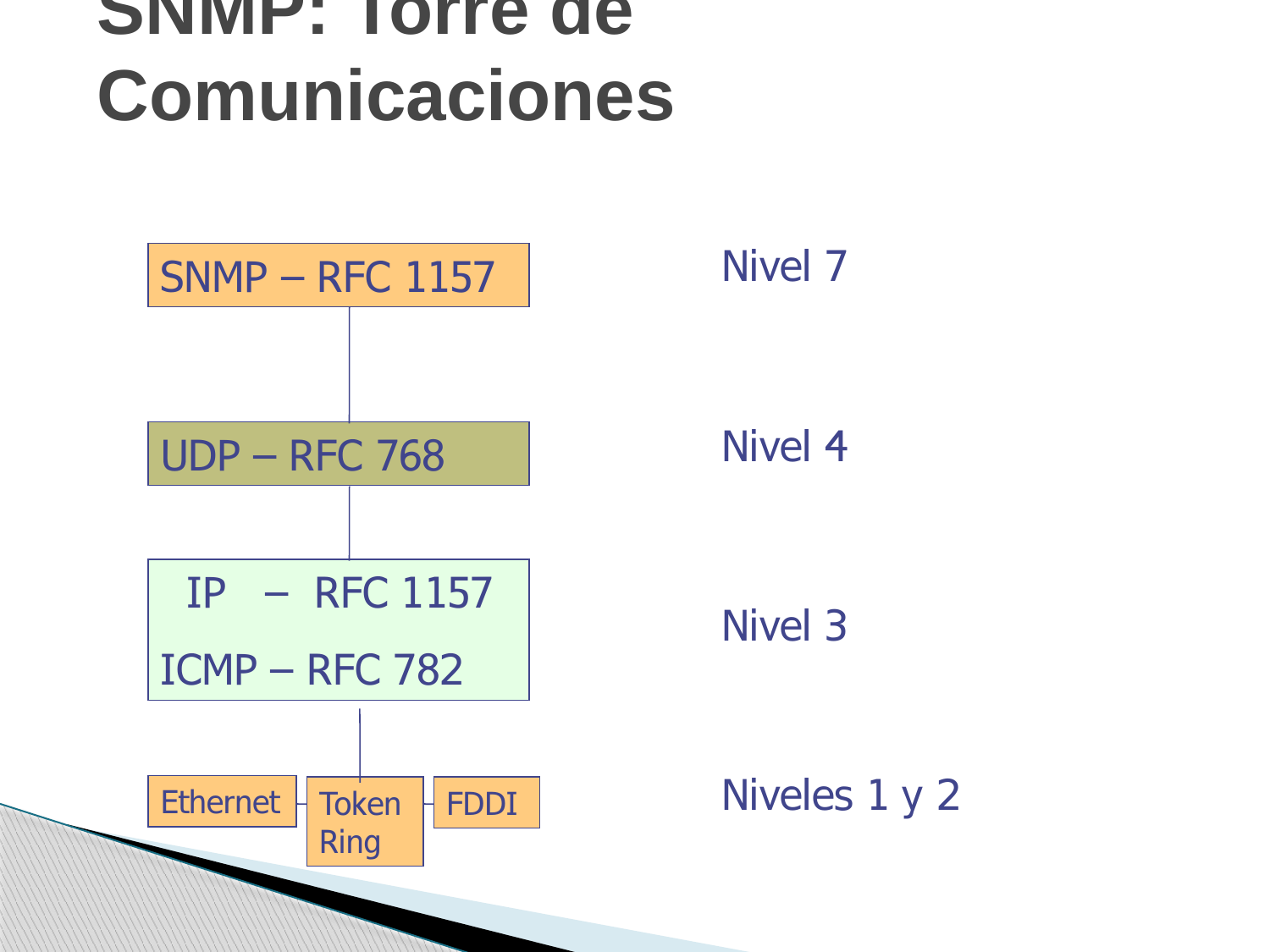

# SNMP: Torre de Comunicaciones
Nivel 7
SNMP – RFC 1157

Nivel 4
UDP – RFC 768

  IP   –  RFC 1157
ICMP – RFC 782
Nivel 3

Niveles 1 y 2
Ethernet
Token Ring
FDDI